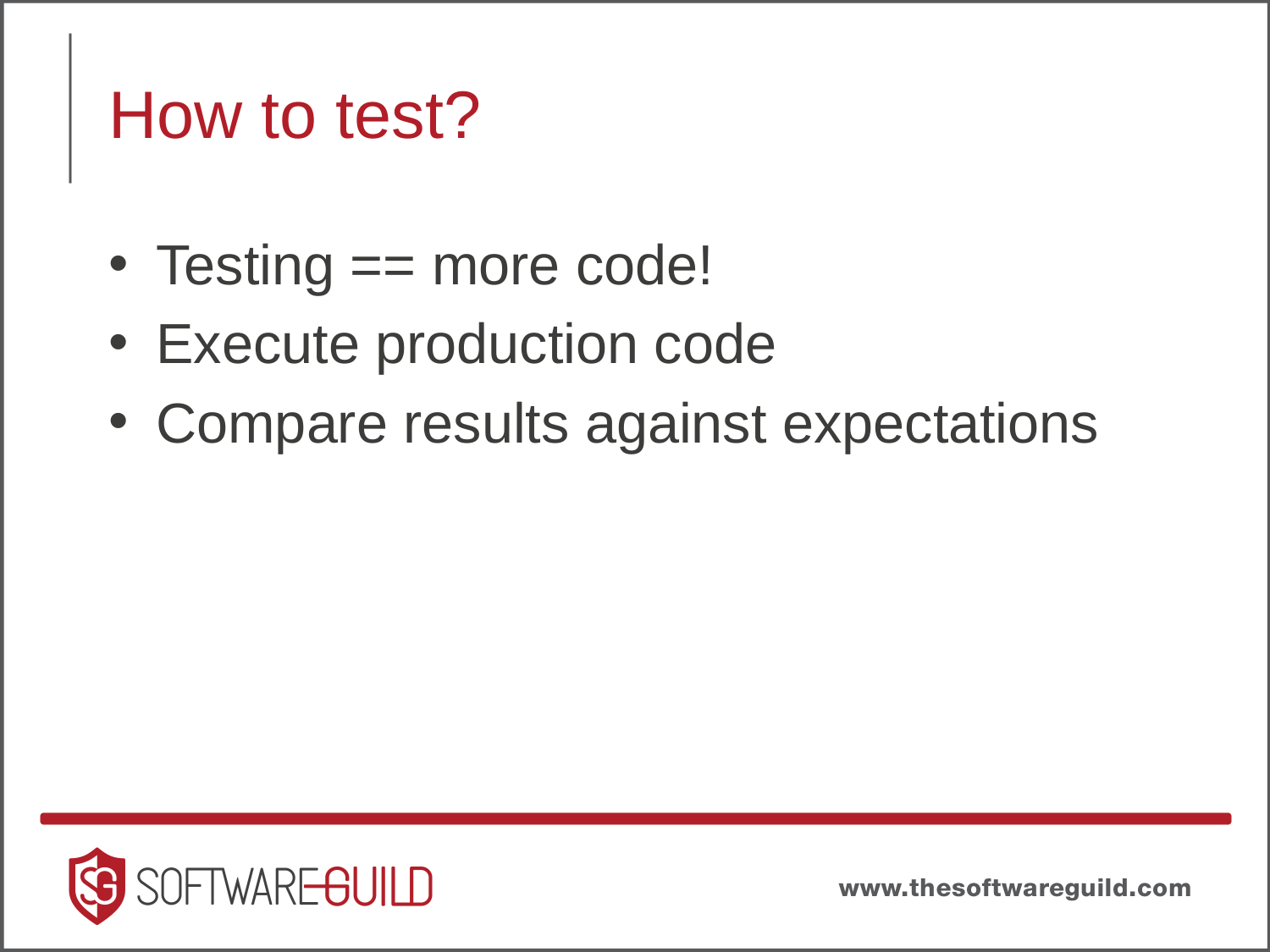

# How to test?
Testing == more code!
Execute production code
Compare results against expectations